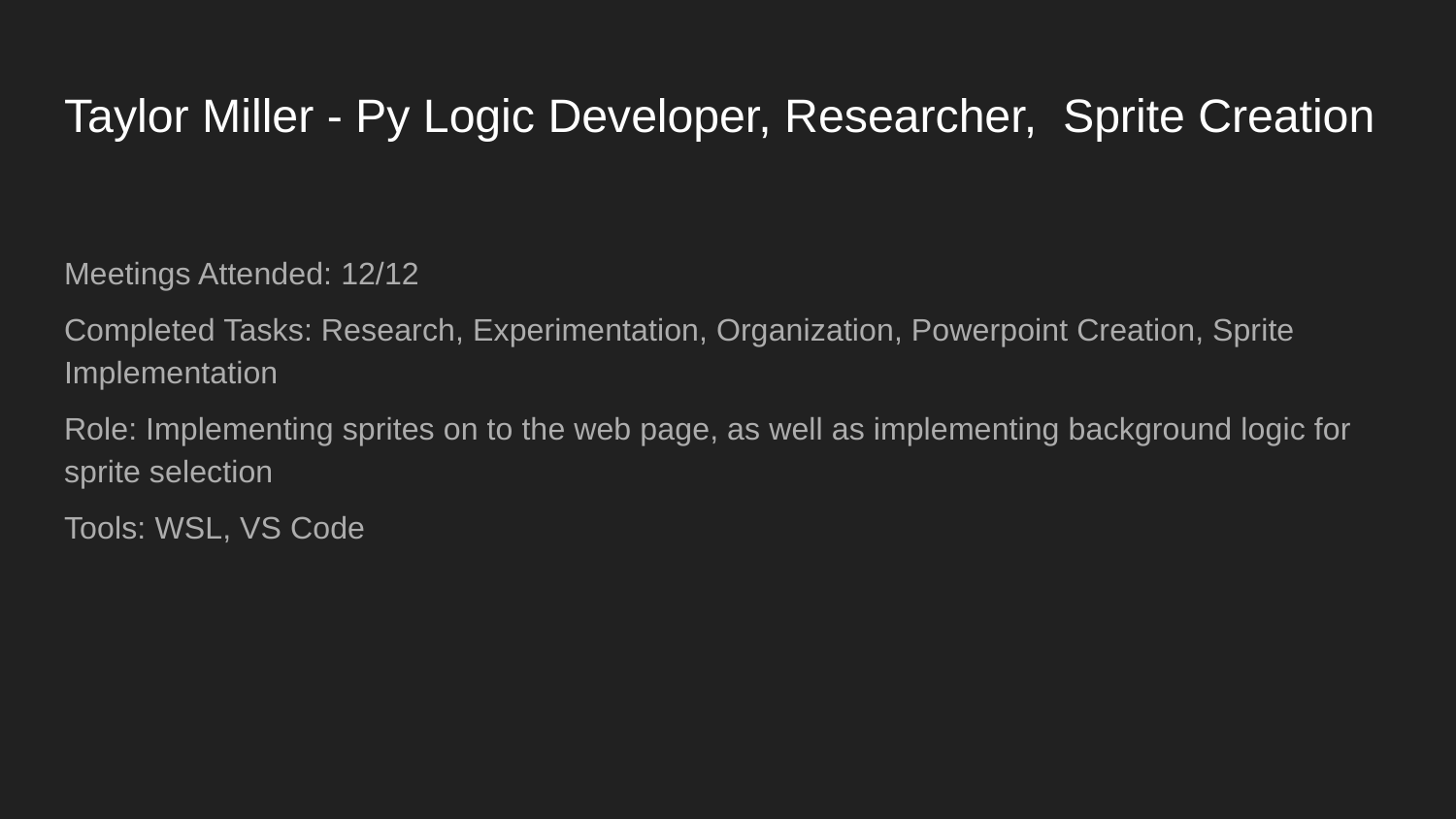

# Taylor Miller - Py Logic Developer, Researcher,  Sprite Creation

Meetings Attended: 12/12
Completed Tasks: Research, Experimentation, Organization, Powerpoint Creation, Sprite Implementation
Role: Implementing sprites on to the web page, as well as implementing background logic for sprite selection
Tools: WSL, VS Code